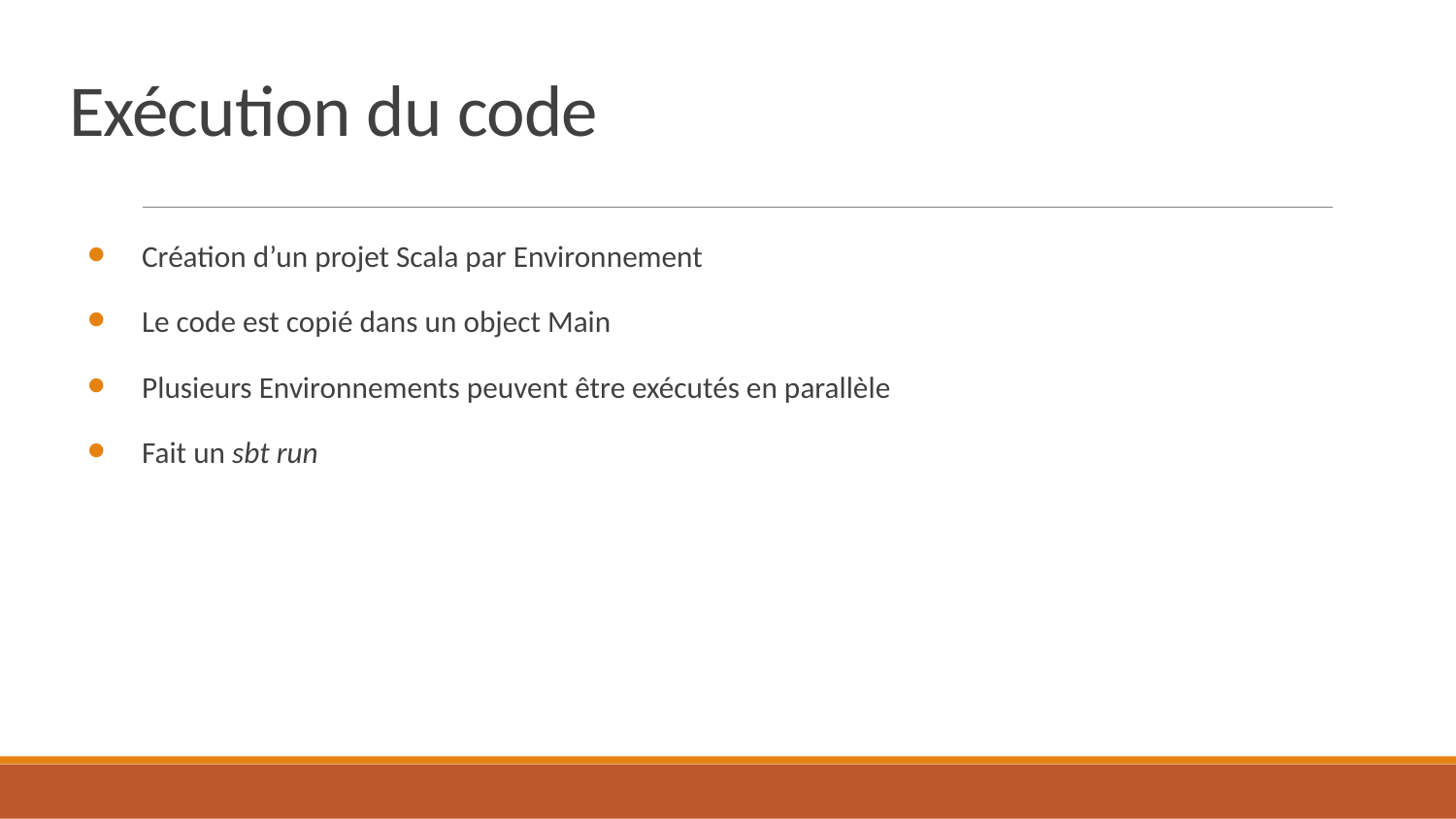

# Exécution du code
Création d’un projet Scala par Environnement

Le code est copié dans un object Main

Plusieurs Environnements peuvent être exécutés en parallèle

Fait un sbt run